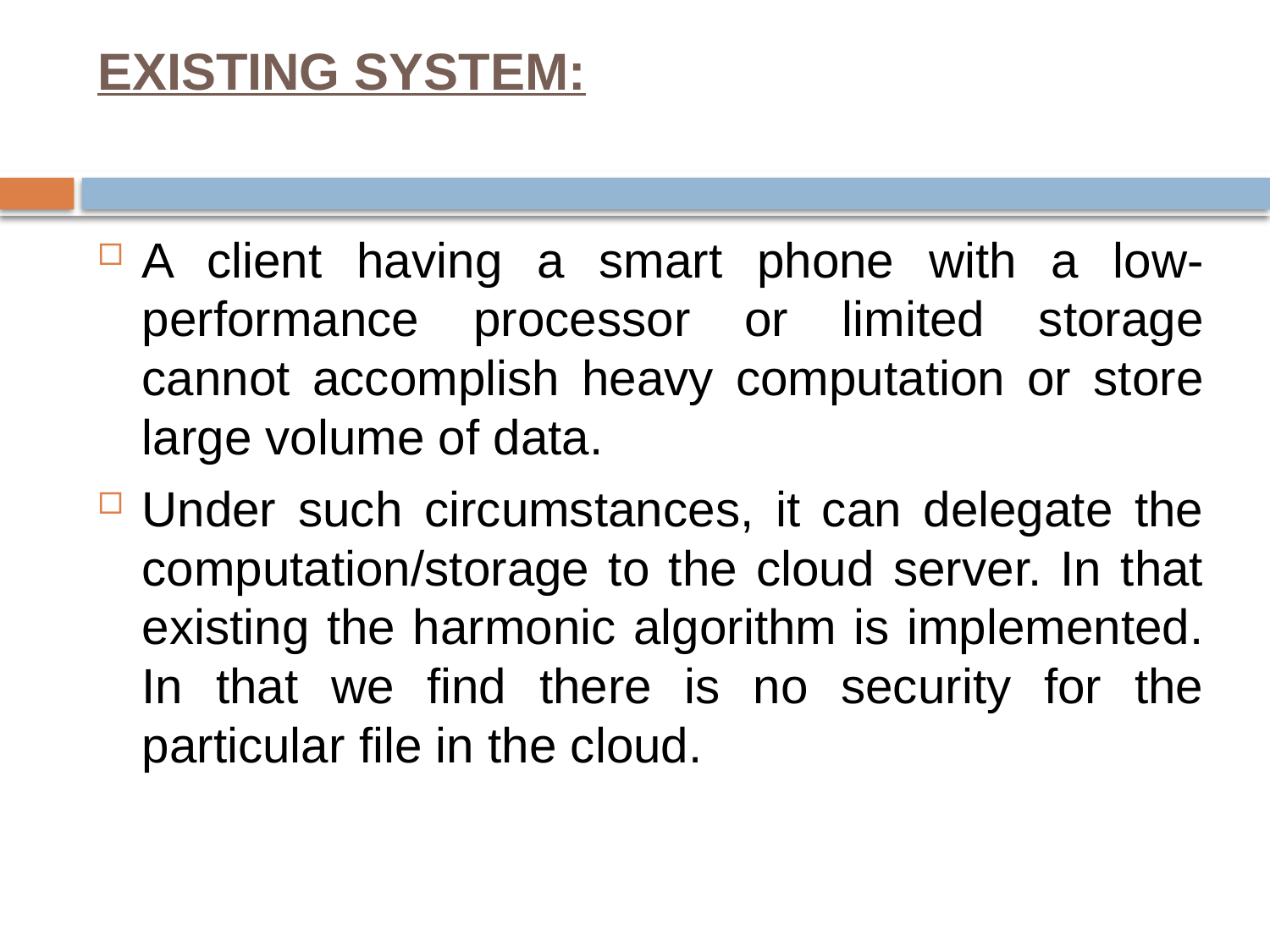

# EXISTING SYSTEM:
A client having a smart phone with a low-performance processor or limited storage cannot accomplish heavy computation or store large volume of data.
Under such circumstances, it can delegate the computation/storage to the cloud server. In that existing the harmonic algorithm is implemented. In that we find there is no security for the particular file in the cloud.